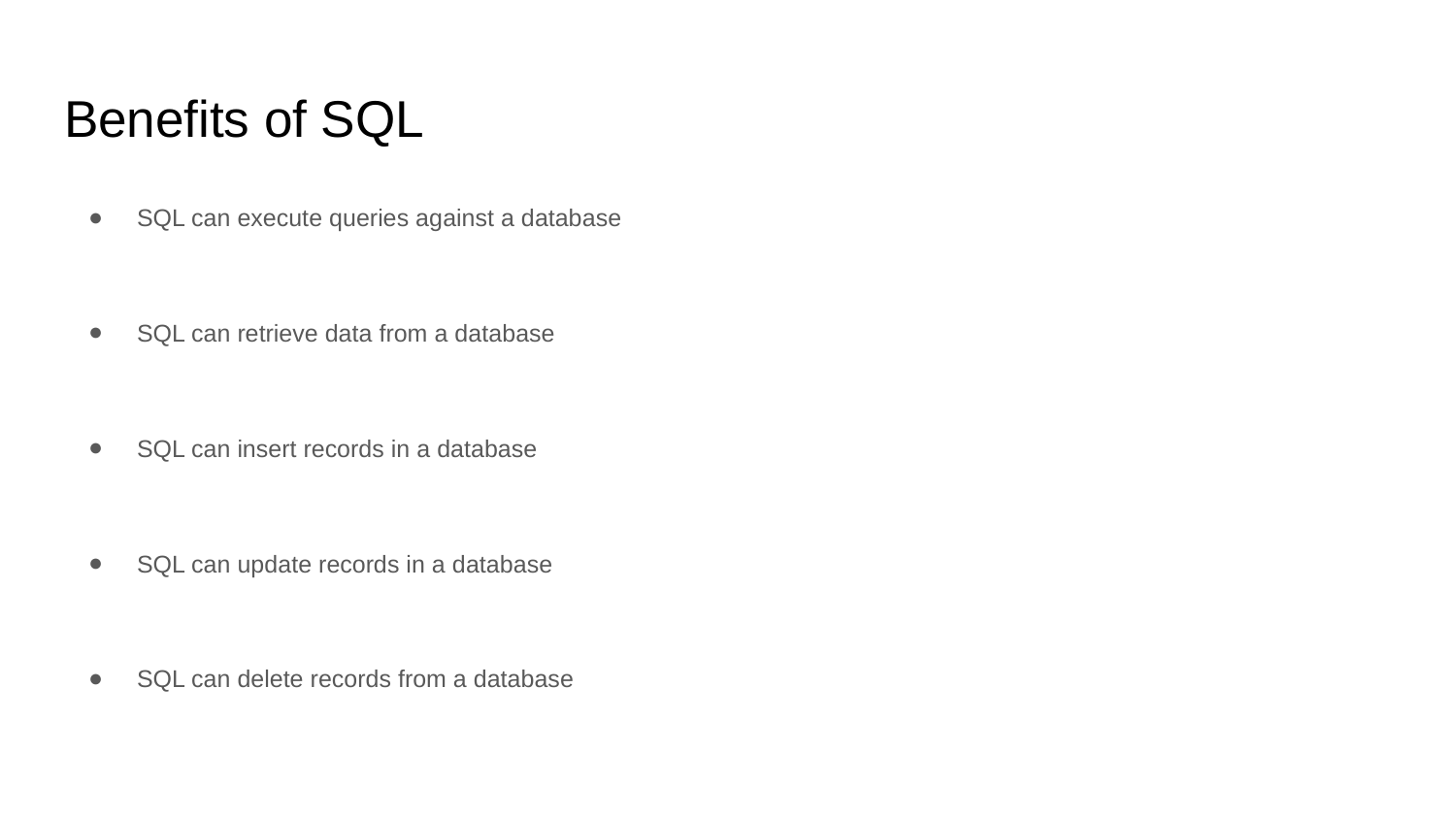

# Benefits of SQL
SQL can execute queries against a database

SQL can retrieve data from a database

SQL can insert records in a database

SQL can update records in a database

SQL can delete records from a database